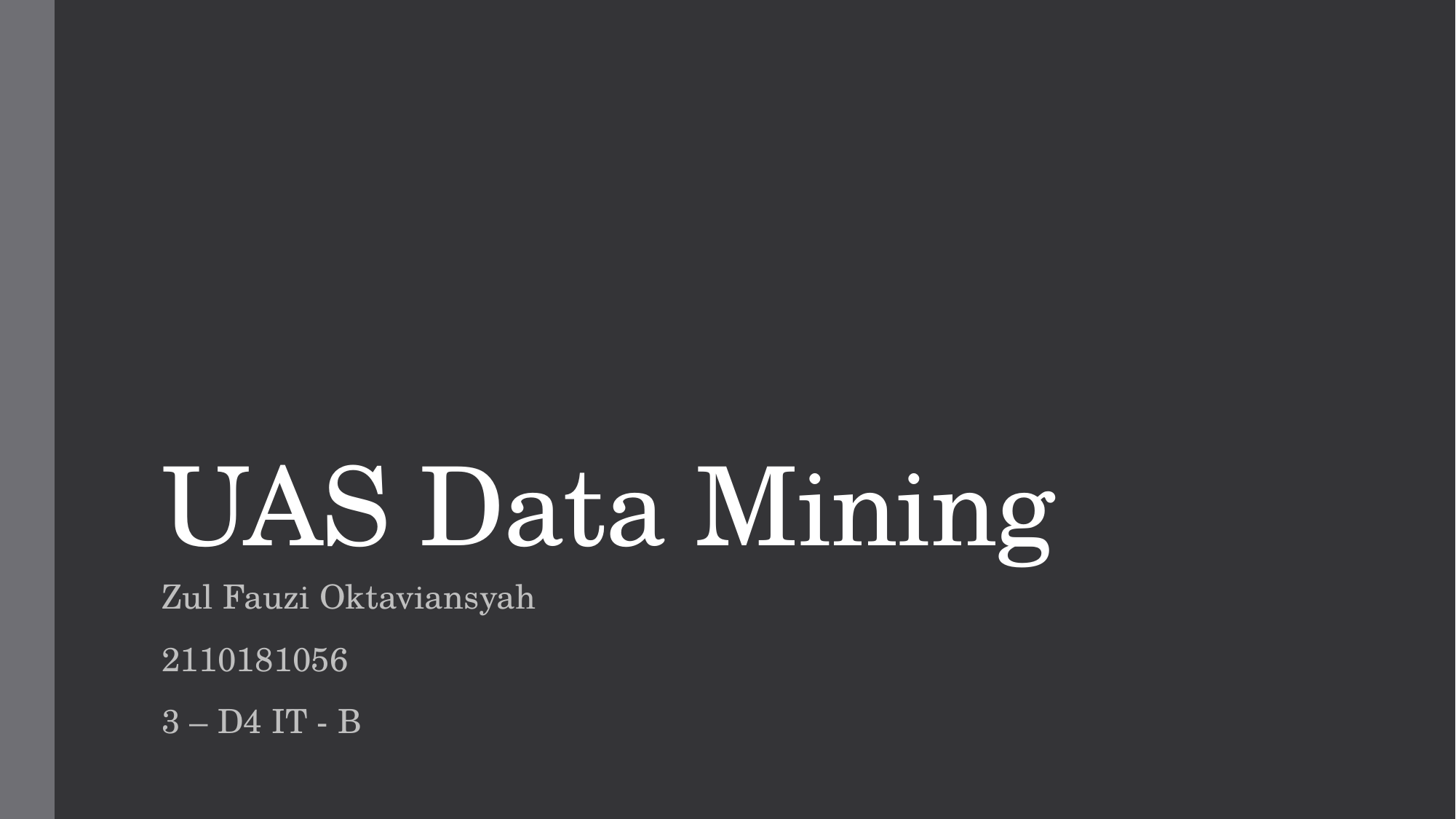

# UAS Data Mining
Zul Fauzi Oktaviansyah
2110181056
3 – D4 IT - B